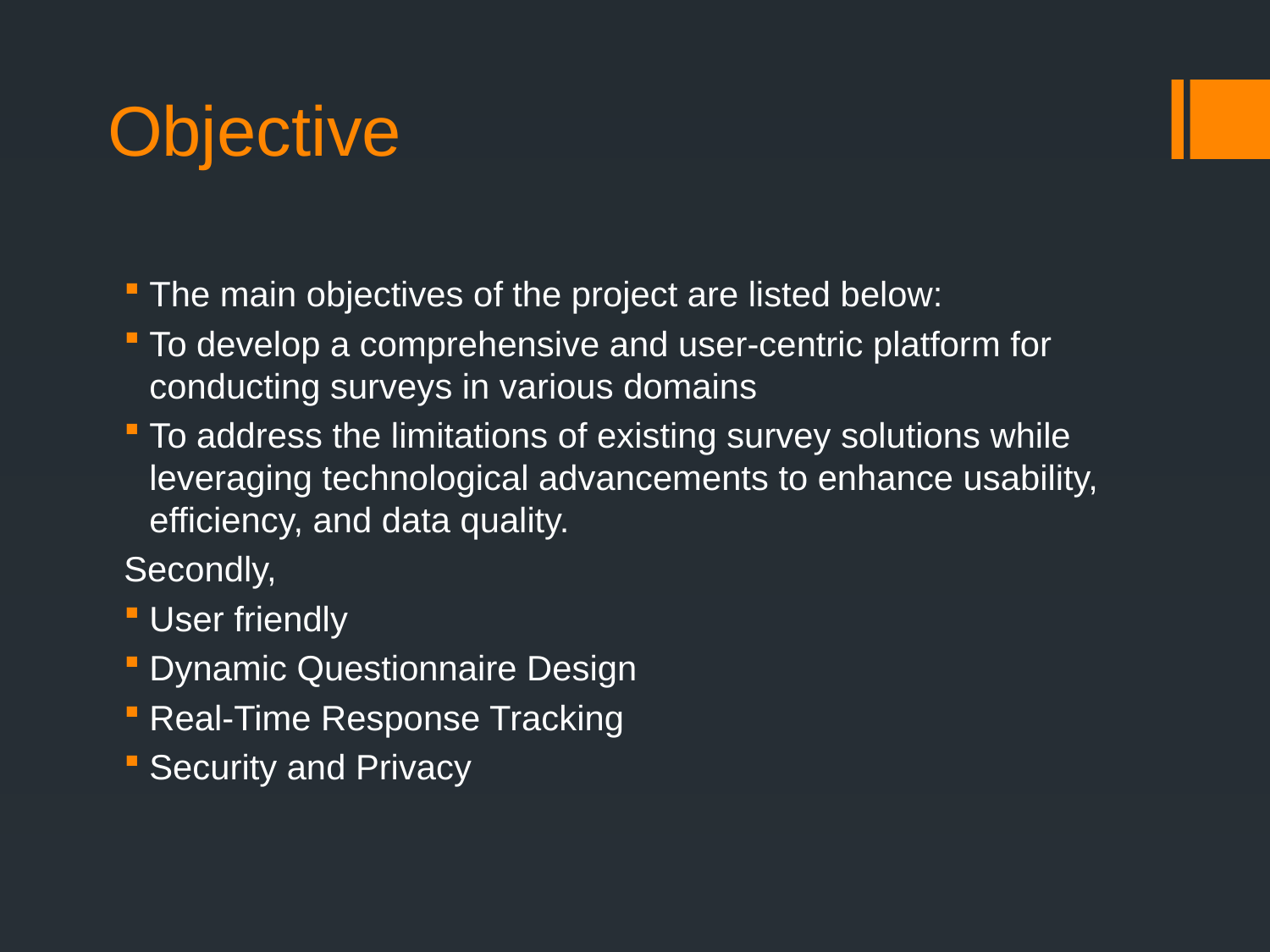

# Objective

The main objectives of the project are listed below:
To develop a comprehensive and user-centric platform for conducting surveys in various domains
To address the limitations of existing survey solutions while leveraging technological advancements to enhance usability, efficiency, and data quality.
Secondly,
User friendly
Dynamic Questionnaire Design
Real-Time Response Tracking
Security and Privacy